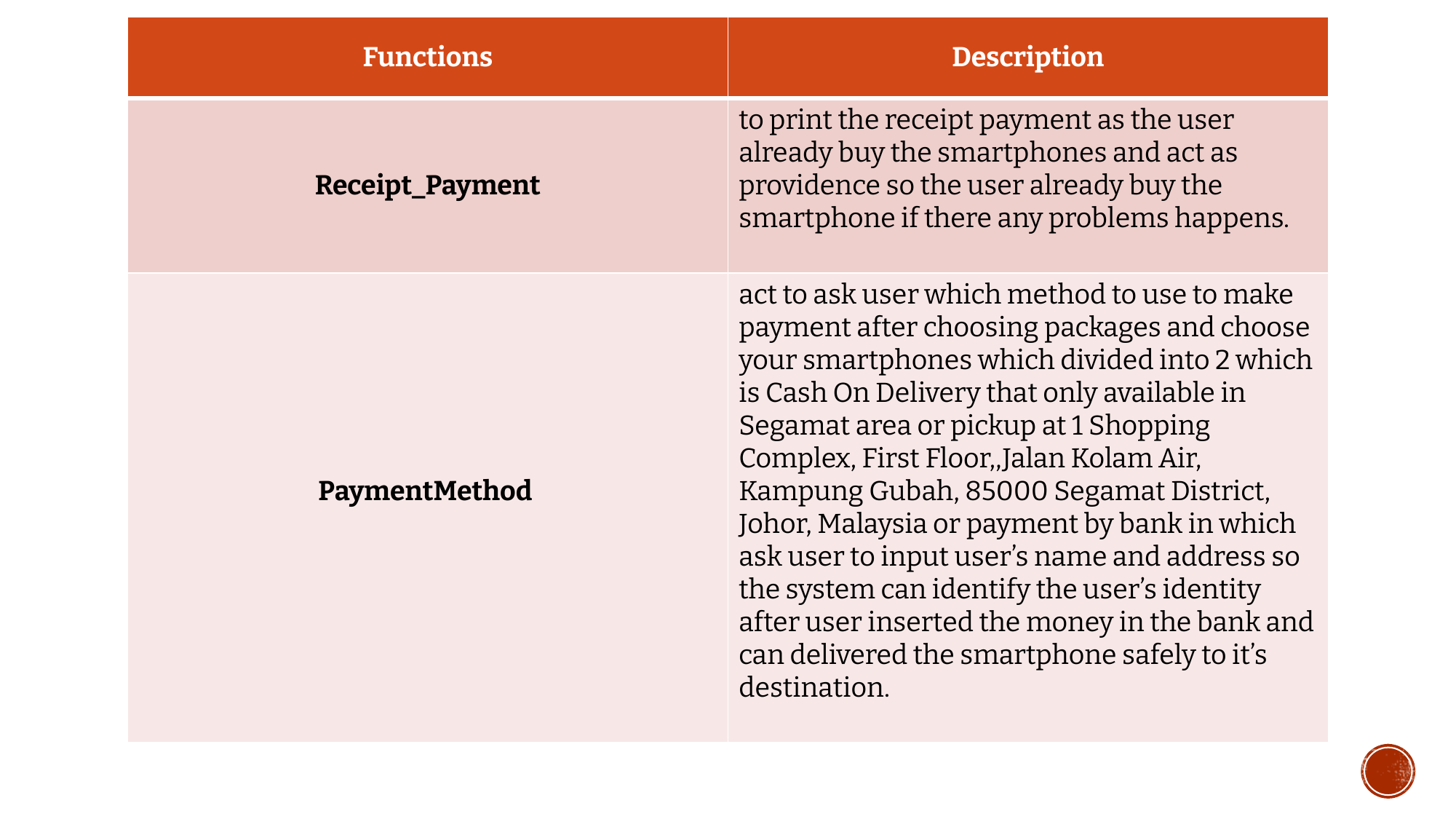

| Functions | Description |
| --- | --- |
| Receipt\_Payment | to print the receipt payment as the user already buy the smartphones and act as providence so the user already buy the smartphone if there any problems happens. |
| PaymentMethod | act to ask user which method to use to make payment after choosing packages and choose your smartphones which divided into 2 which is Cash On Delivery that only available in Segamat area or pickup at 1 Shopping Complex, First Floor,,Jalan Kolam Air, Kampung Gubah, 85000 Segamat District, Johor, Malaysia or payment by bank in which ask user to input user’s name and address so the system can identify the user’s identity after user inserted the money in the bank and can delivered the smartphone safely to it’s destination. |
#